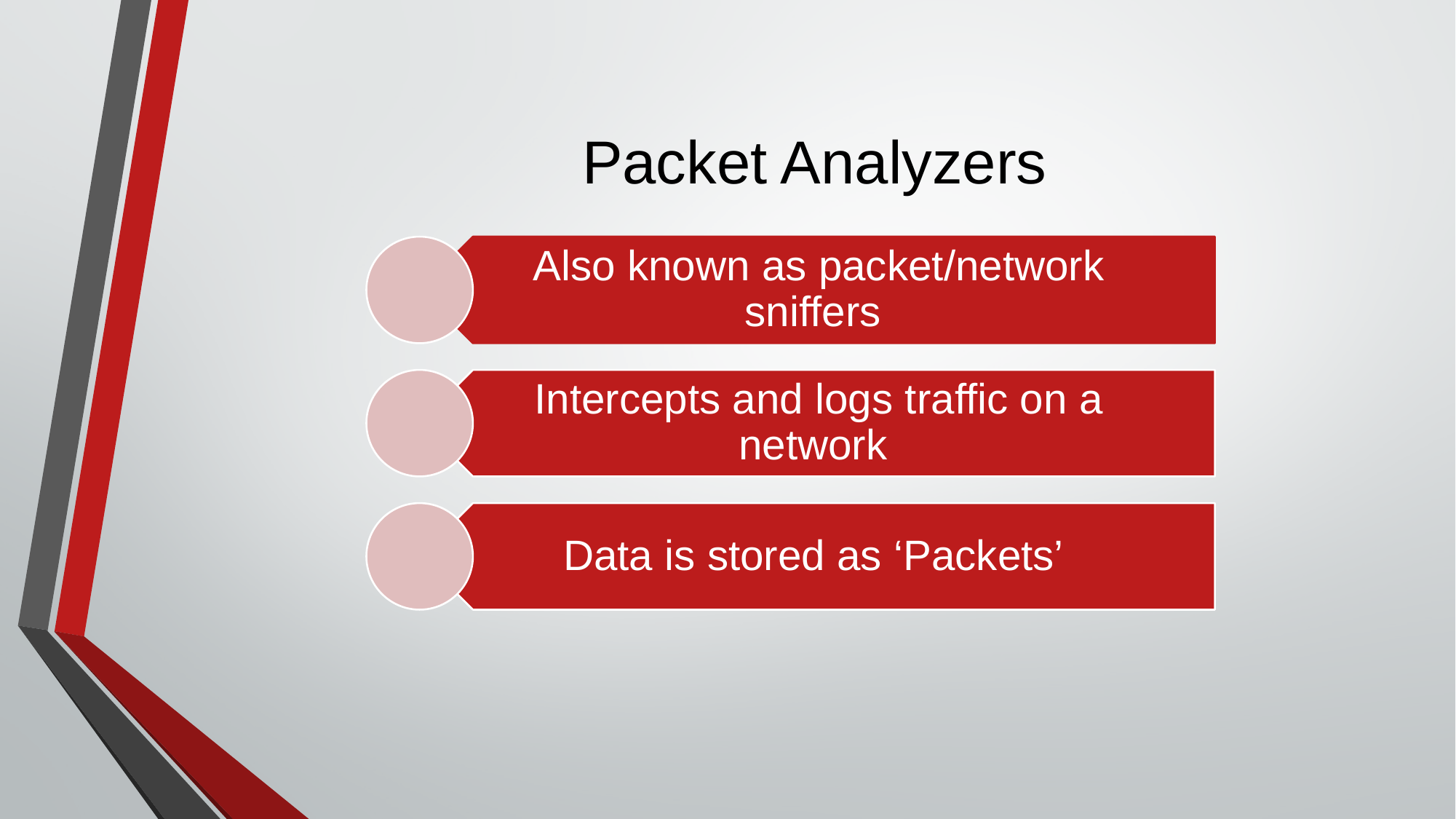

# Packet Analyzers
Also known as packet/network sniffers
Intercepts and logs traffic on a network
Data is stored as ‘Packets’